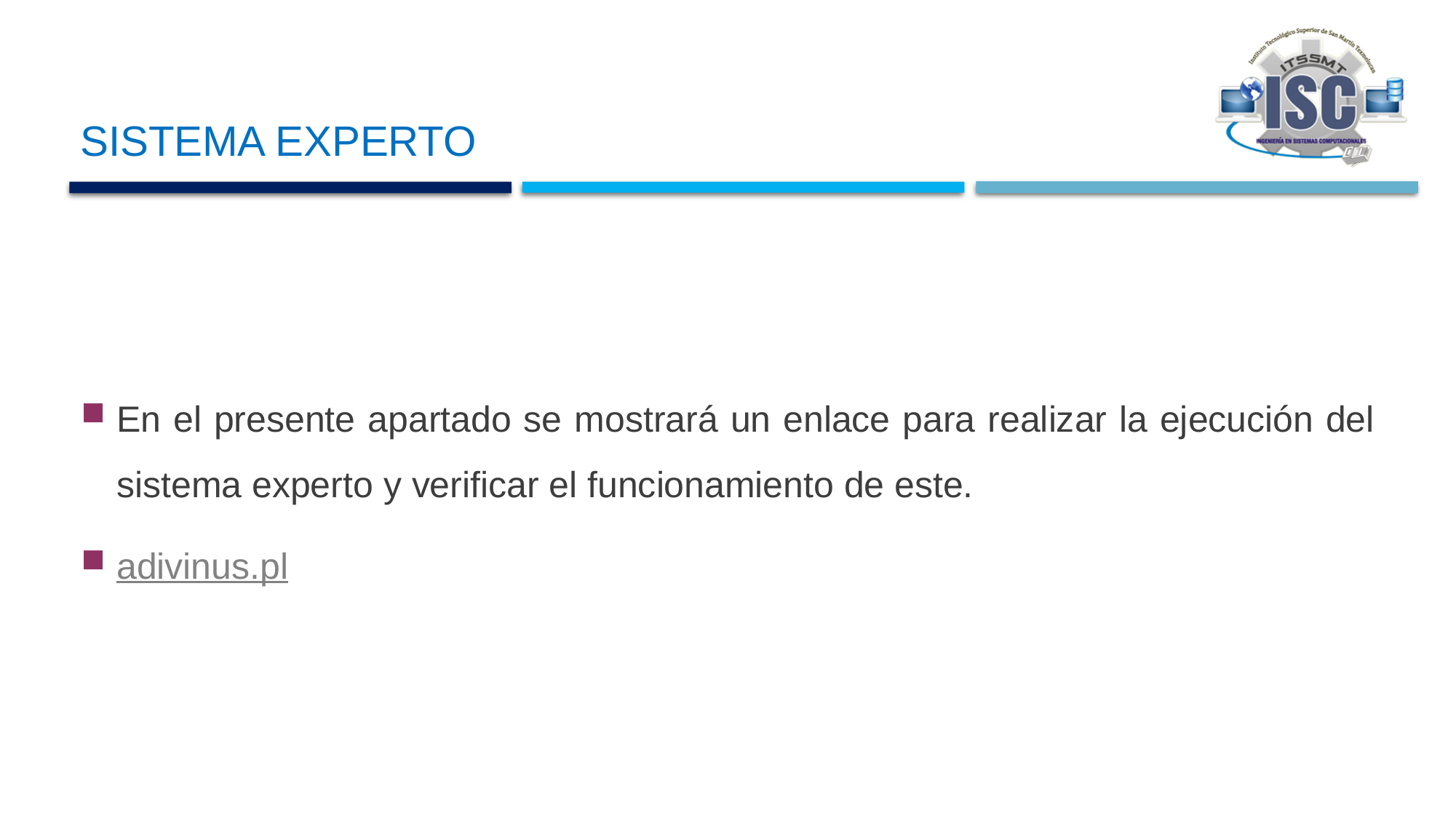

# Sistema experto
En el presente apartado se mostrará un enlace para realizar la ejecución del sistema experto y verificar el funcionamiento de este.
adivinus.pl